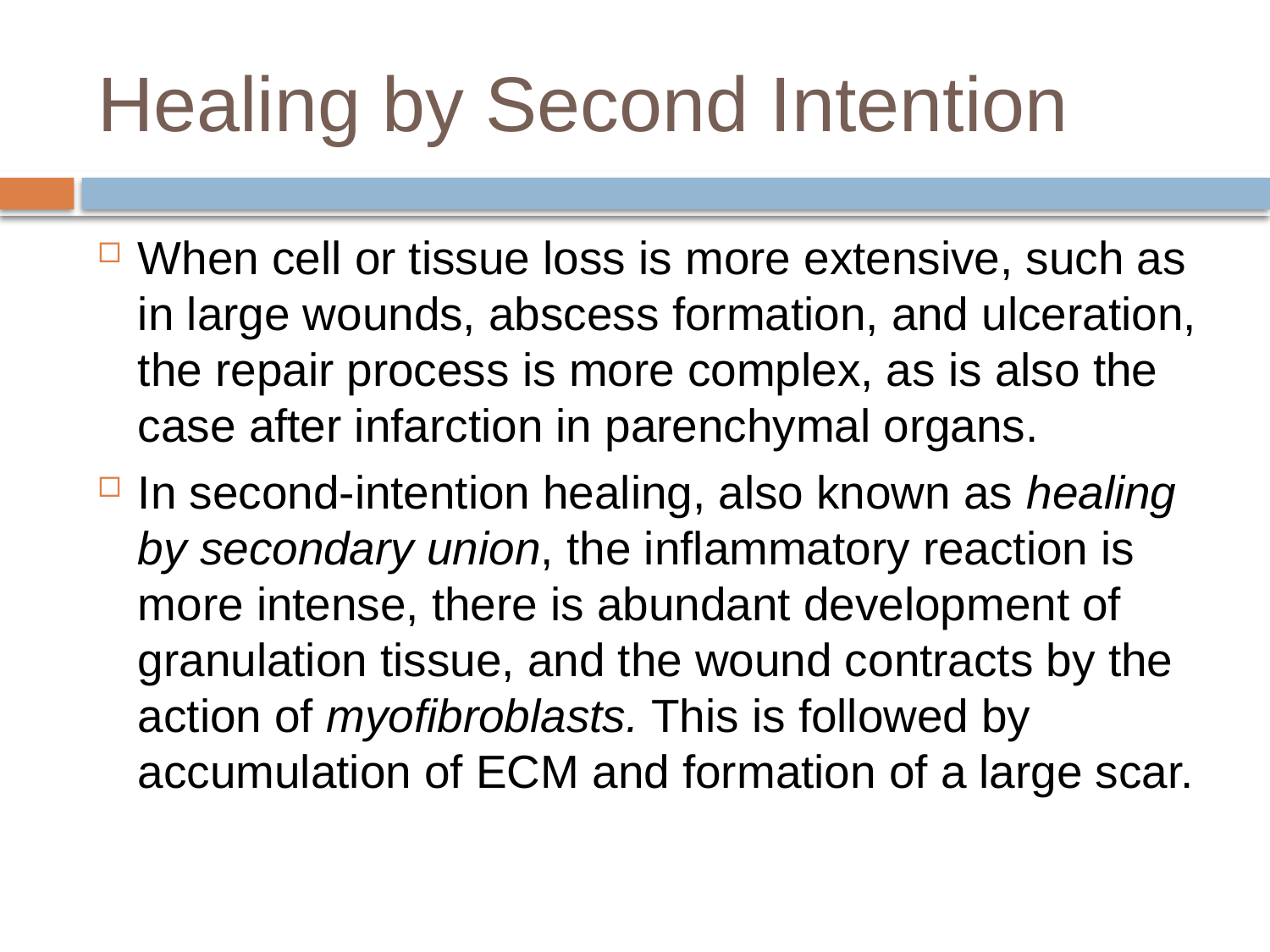

# Healing by Second Intention
When cell or tissue loss is more extensive, such as in large wounds, abscess formation, and ulceration, the repair process is more complex, as is also the case after infarction in parenchymal organs.
In second-intention healing, also known as healing by secondary union, the inflammatory reaction is more intense, there is abundant development of granulation tissue, and the wound contracts by the action of myofibroblasts. This is followed by accumulation of ECM and formation of a large scar.